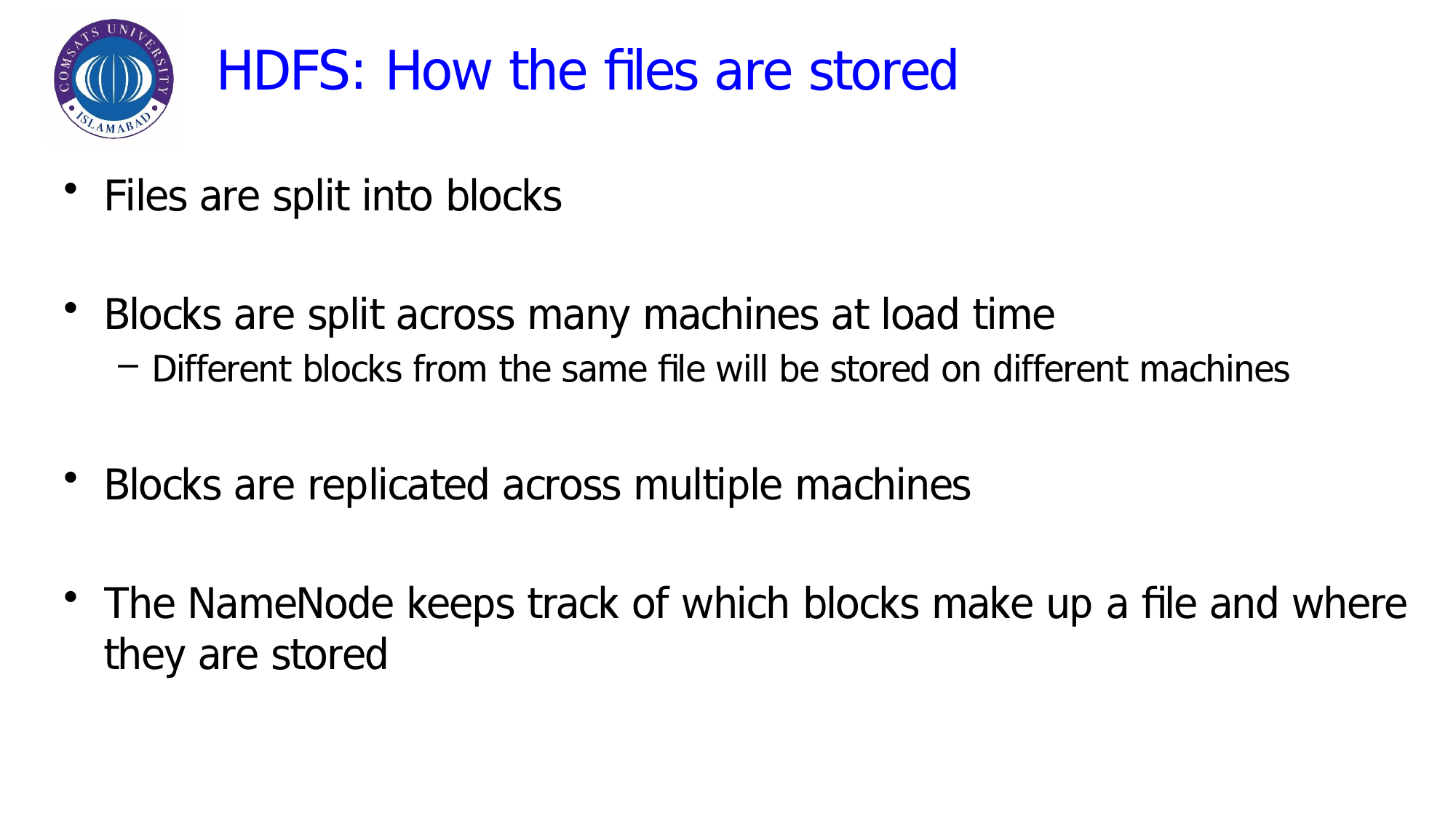

# HDFS: How the files are stored
Files are split into blocks

Blocks are split across many machines at load time
Different blocks from the same file will be stored on different machines

Blocks are replicated across multiple machines

The NameNode keeps track of which blocks make up a file and where they are stored